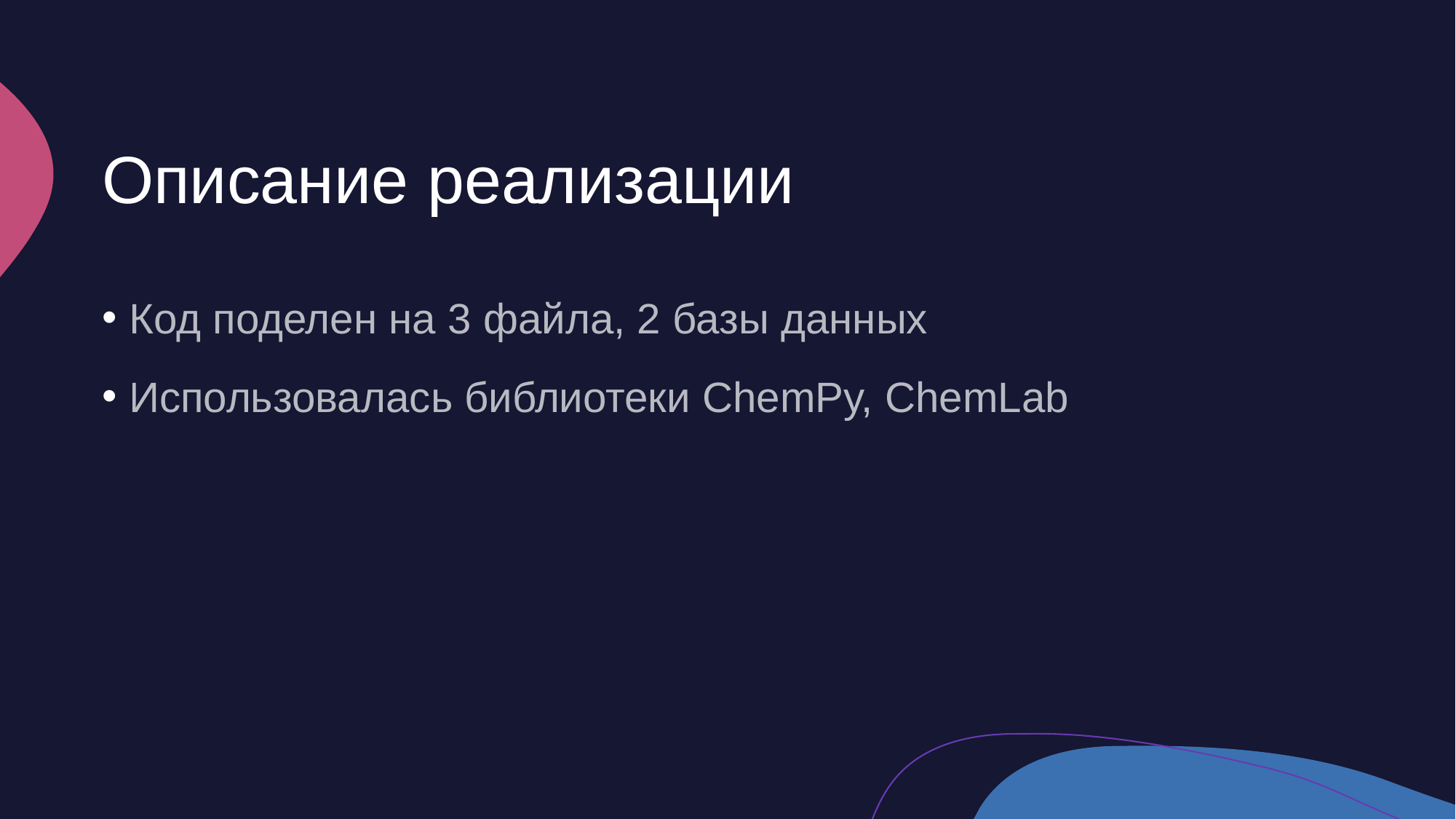

# Описание реализации
Код поделен на 3 файла, 2 базы данных
Использовалась библиотеки ChemPy, ChemLab